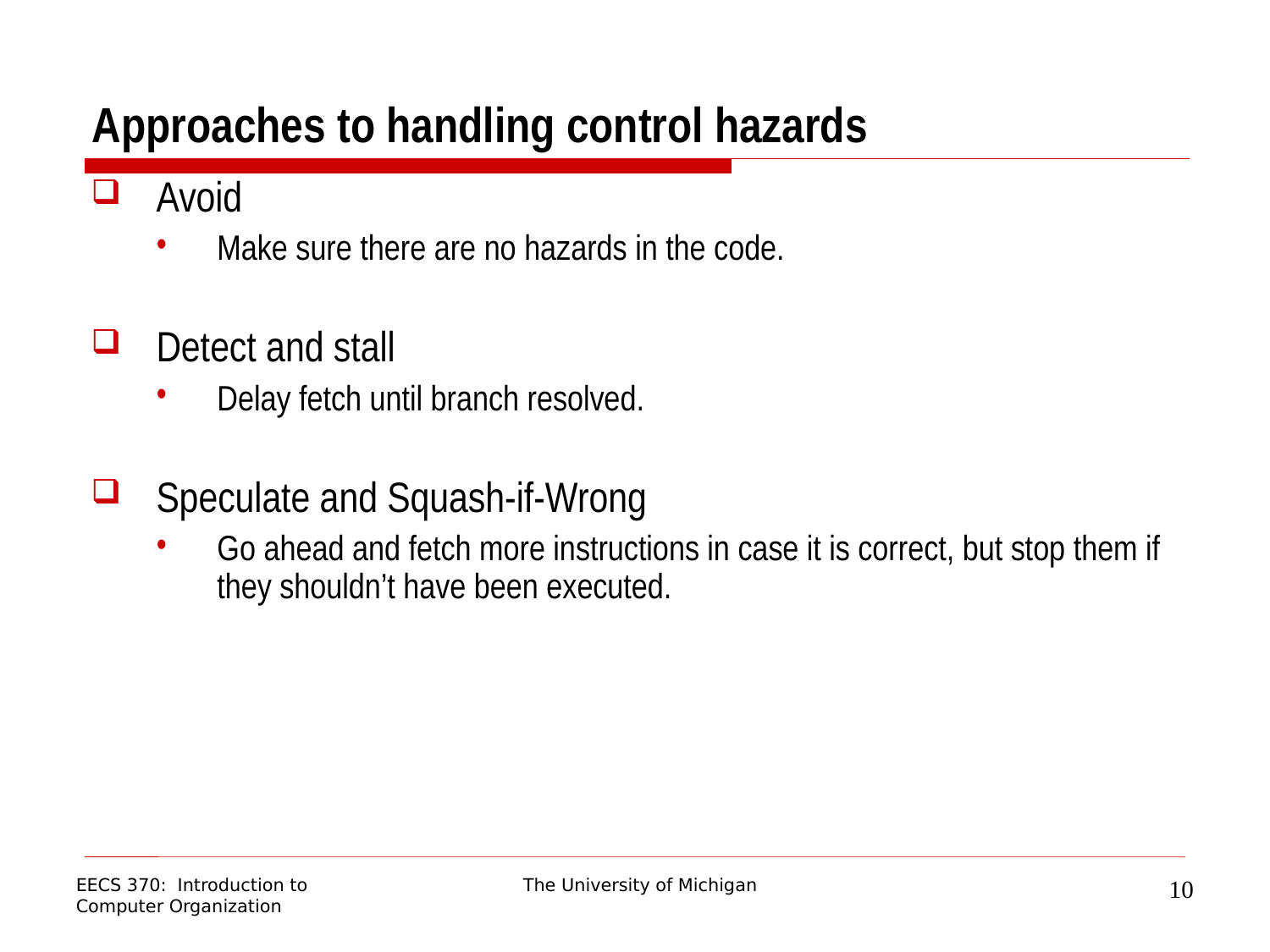

Approaches to handling control hazards
Avoid
Make sure there are no hazards in the code.

Detect and stall
Delay fetch until branch resolved.

Speculate and Squash-if-Wrong
Go ahead and fetch more instructions in case it is correct, but stop them if they shouldn’t have been executed.
10